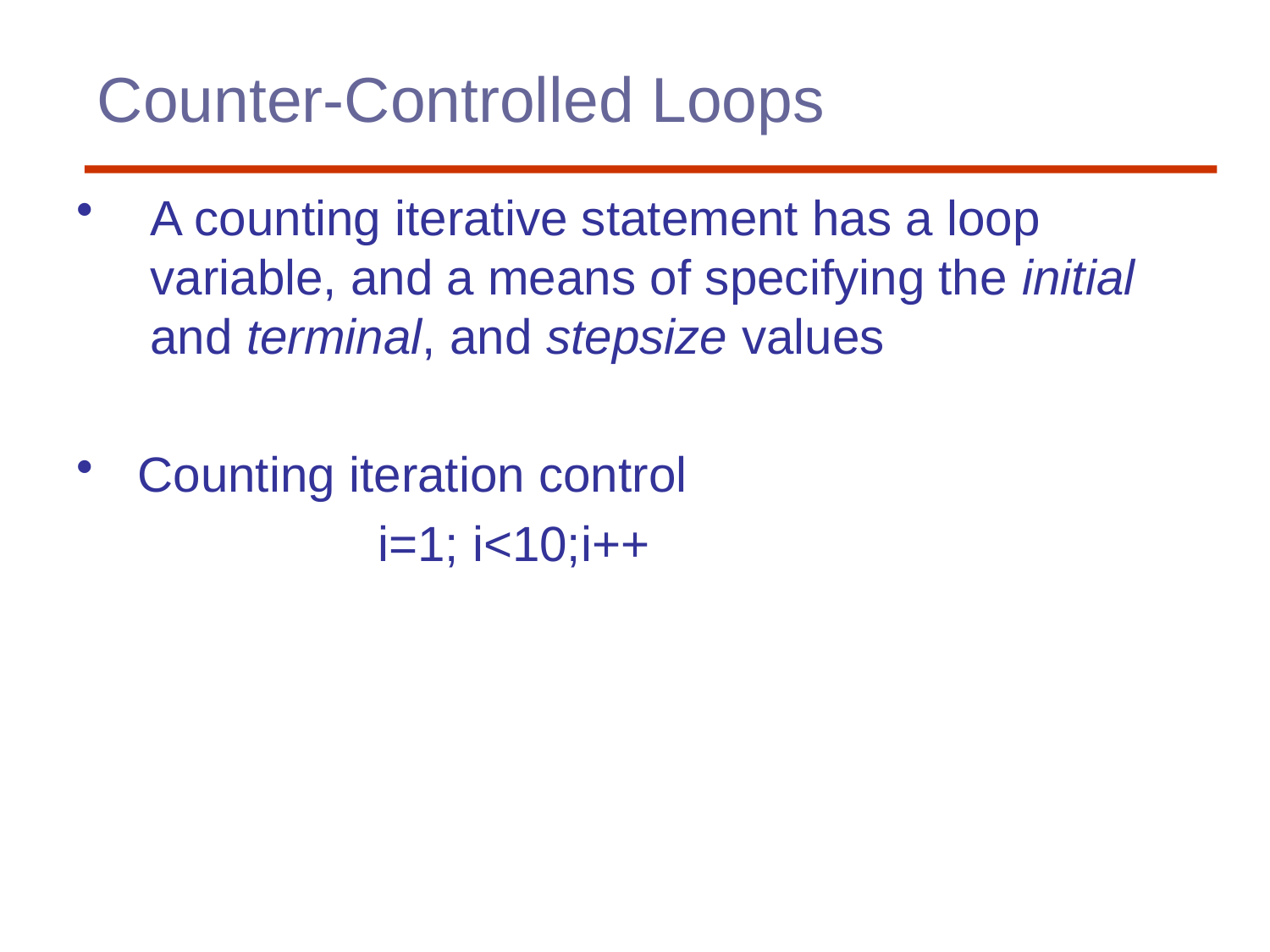

# Counter-Controlled Loops
A counting iterative statement has a loop variable, and a means of specifying the initial and terminal, and stepsize values

 Counting iteration control
			i=1; i<10;i++